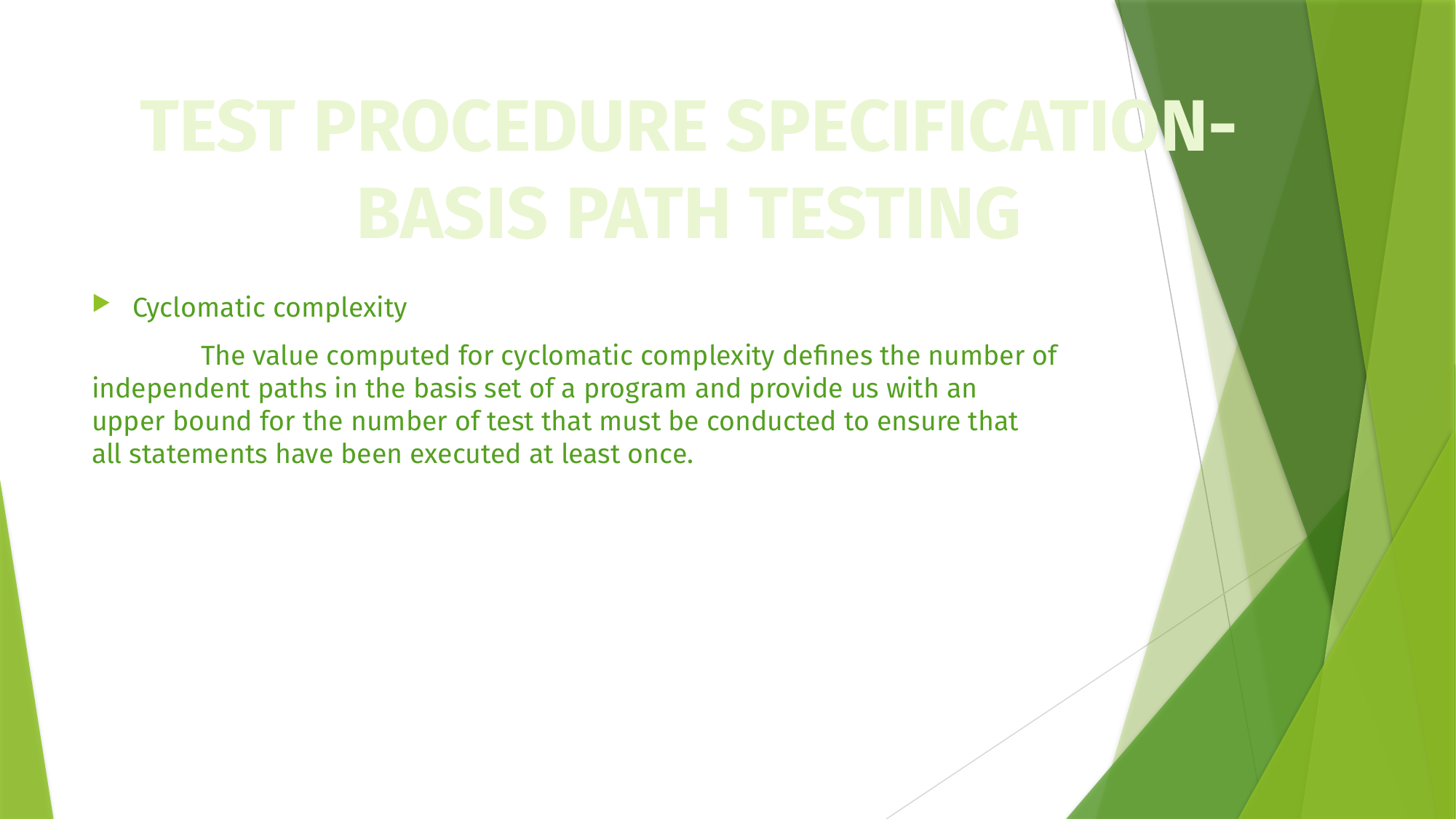

# TEST PROCEDURE SPECIFICATION- BASIS PATH TESTING
Cyclomatic complexity
 	The value computed for cyclomatic complexity defines the number of 	independent paths in the basis set of a program and provide us with an 	upper bound for the number of test that must be conducted to ensure that 	all statements have been executed at least once.